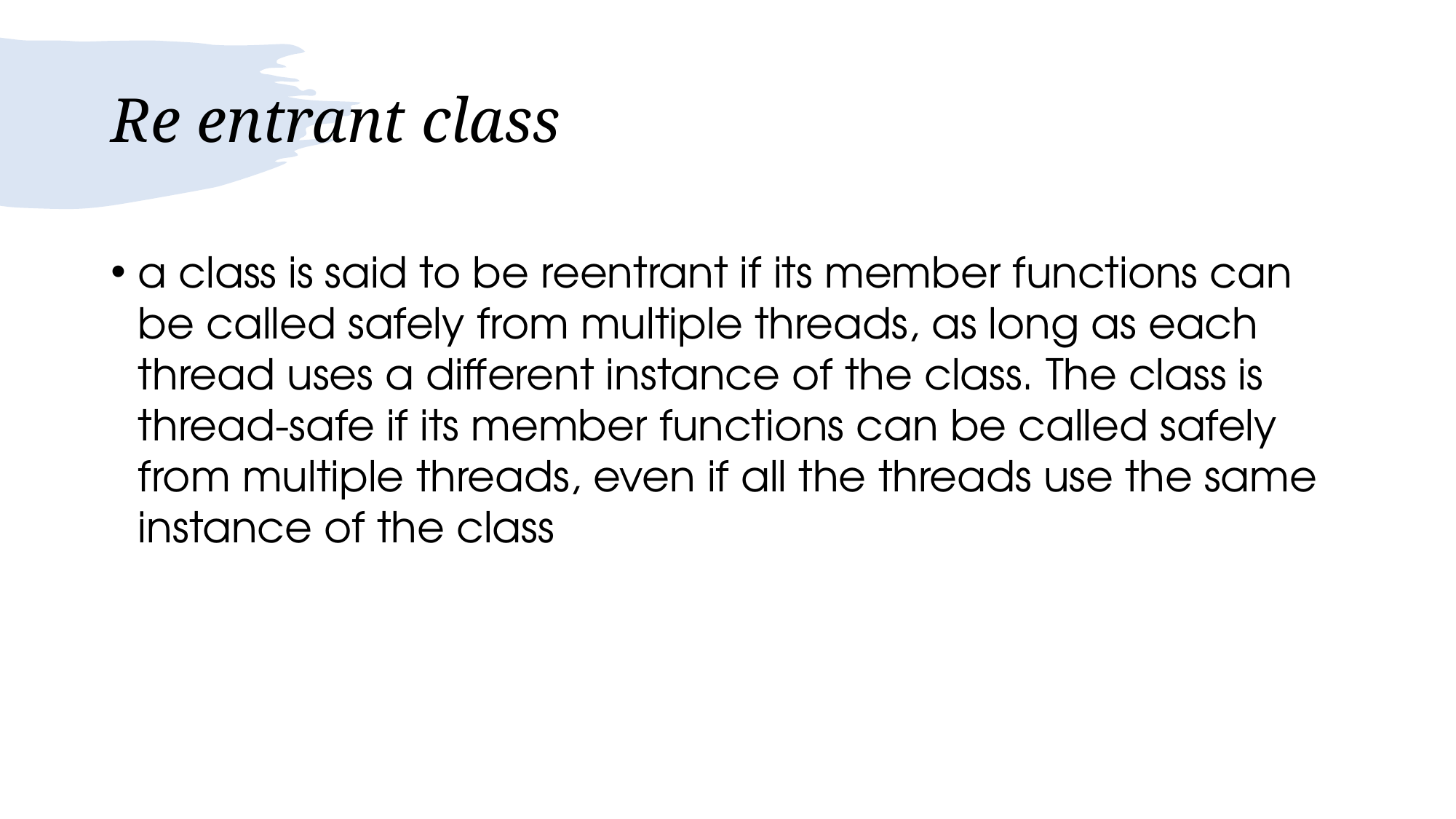

# Re entrant class
a class is said to be reentrant if its member functions can be called safely from multiple threads, as long as each thread uses a different instance of the class. The class is thread-safe if its member functions can be called safely from multiple threads, even if all the threads use the same instance of the class